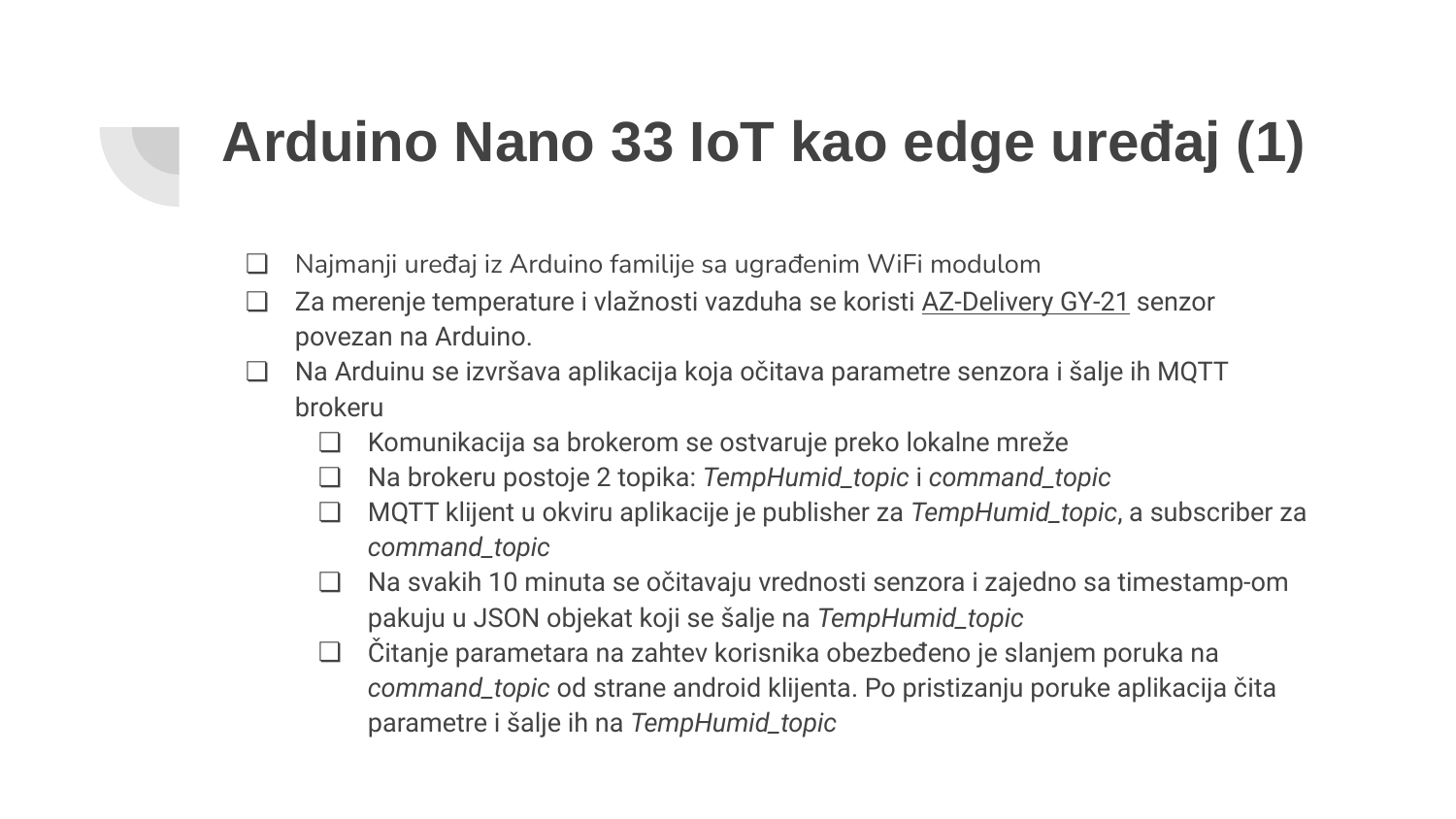

# Arduino Nano 33 IoT kao edge uređaj (1)
Najmanji uređaj iz Arduino familije sa ugrađenim WiFi modulom
Za merenje temperature i vlažnosti vazduha se koristi AZ-Delivery GY-21 senzor povezan na Arduino.
Na Arduinu se izvršava aplikacija koja očitava parametre senzora i šalje ih MQTT brokeru
Komunikacija sa brokerom se ostvaruje preko lokalne mreže
Na brokeru postoje 2 topika: TempHumid_topic i command_topic
MQTT klijent u okviru aplikacije je publisher za TempHumid_topic, a subscriber za command_topic
Na svakih 10 minuta se očitavaju vrednosti senzora i zajedno sa timestamp-om pakuju u JSON objekat koji se šalje na TempHumid_topic
Čitanje parametara na zahtev korisnika obezbeđeno je slanjem poruka na command_topic od strane android klijenta. Po pristizanju poruke aplikacija čita parametre i šalje ih na TempHumid_topic